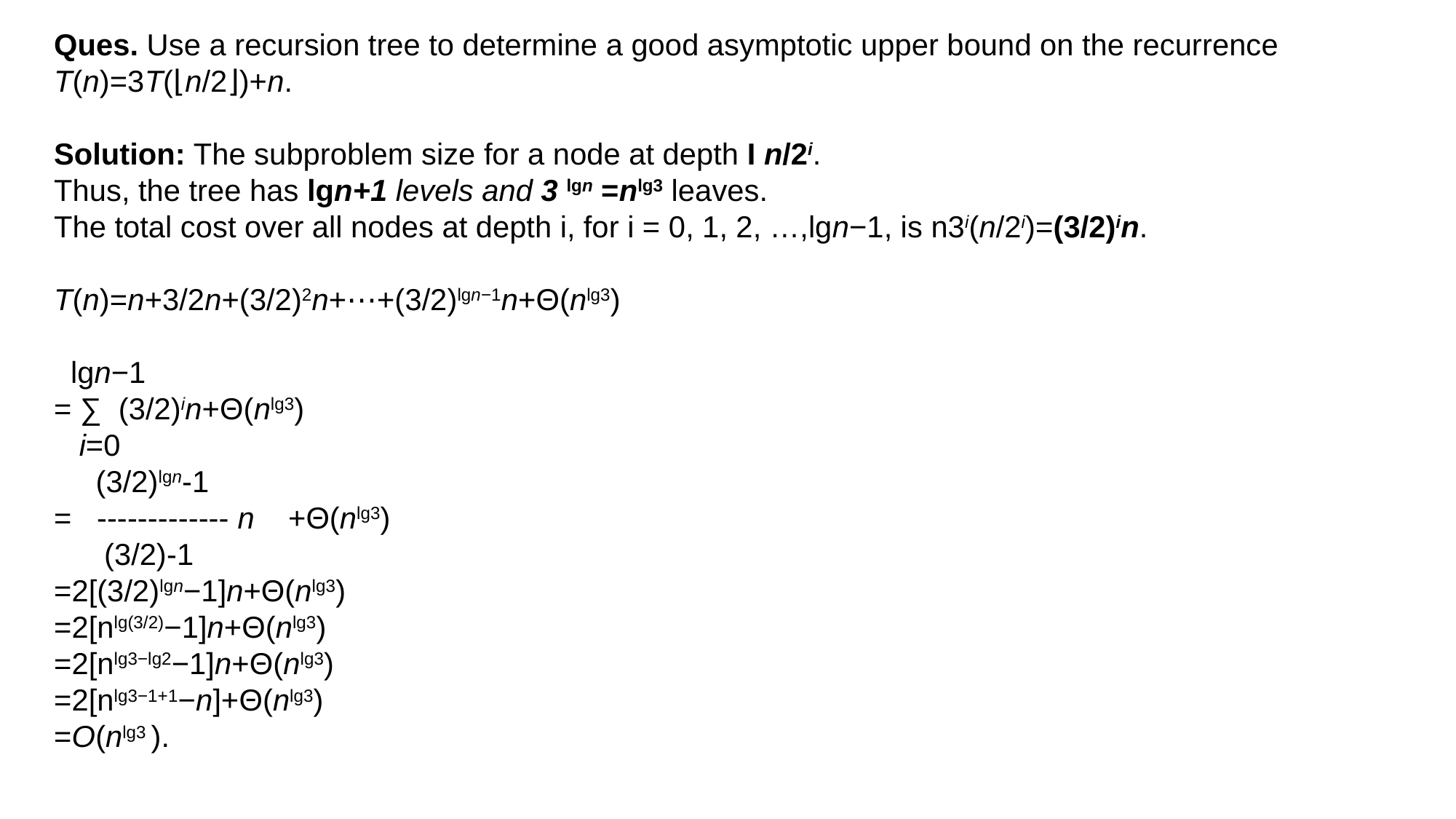

Ques. Use a recursion tree to determine a good asymptotic upper bound on the recurrence
T(n)=3T(⌊n/2⌋)+n.

Solution: The subproblem size for a node at depth I n/2i.
Thus, the tree has lgn+1 levels and 3 lgn =nlg3 leaves.
The total cost over all nodes at depth i, for i = 0, 1, 2, …,lgn−1, is n3i(n/2i)=(3/2)in.

T(n)​=n+3/2​n+(3/2​)2n+⋯+(3/2​)lgn−1n+Θ(nlg3)

  lgn−1
= ∑  ​(3/2​)in+Θ(nlg3)
   i=0
     (3/2)lgn​-1
=   ------------- n    +Θ(nlg3)
      (3/2)-1
=2[(3/2)lgn−1]n+Θ(nlg3)
=2[nlg(3/2)−1]n+Θ(nlg3)
=2[nlg3−lg2−1]n+Θ(nlg3)
=2[nlg3−1+1−n]+Θ(nlg3)
=O(nlg3 ).​